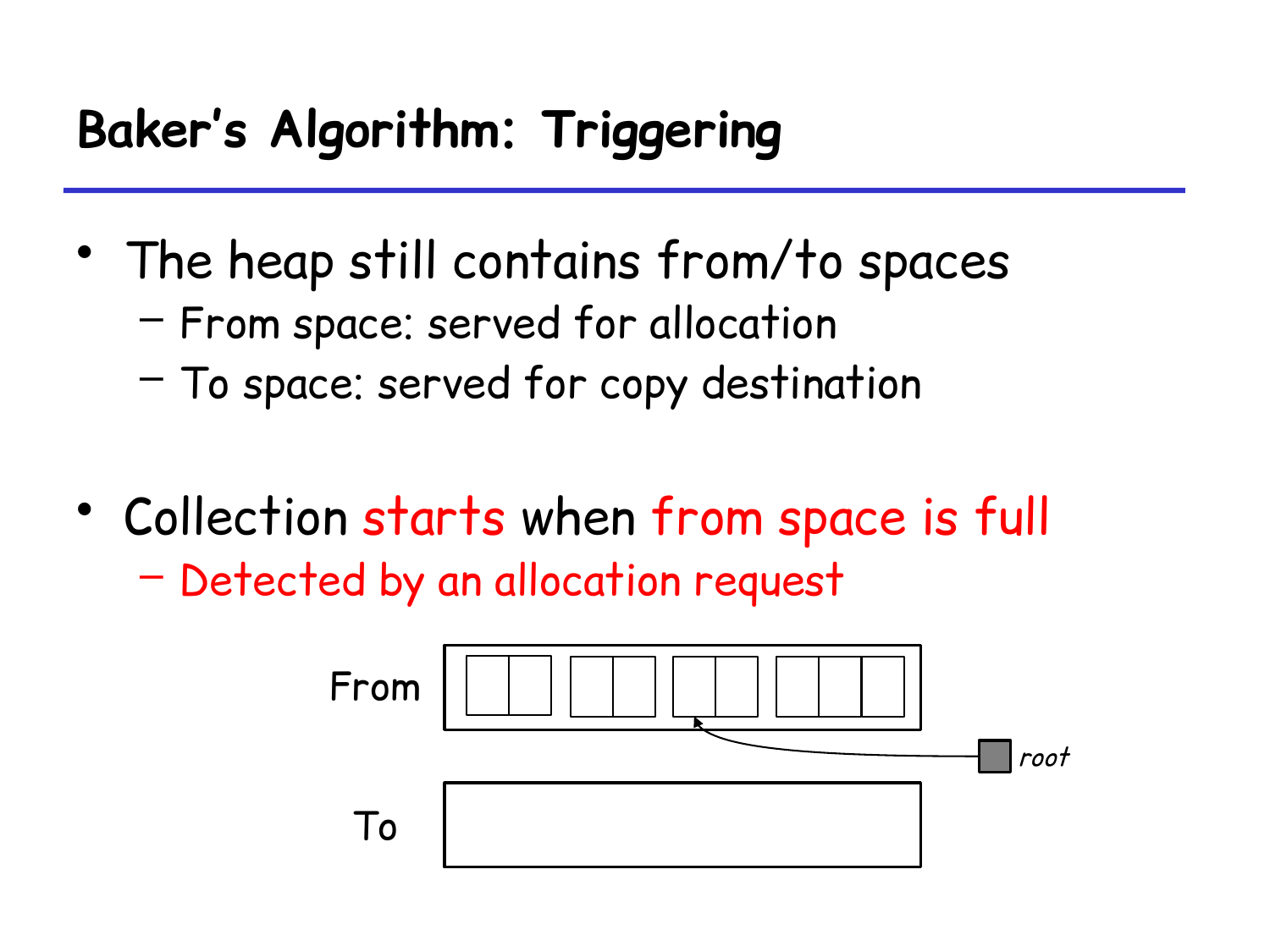

# Baker’s Algorithm: Triggering
The heap still contains from/to spaces
From space: served for allocation
To space: served for copy destination

Collection starts when from space is full
Detected by an allocation request

From

root

To

3